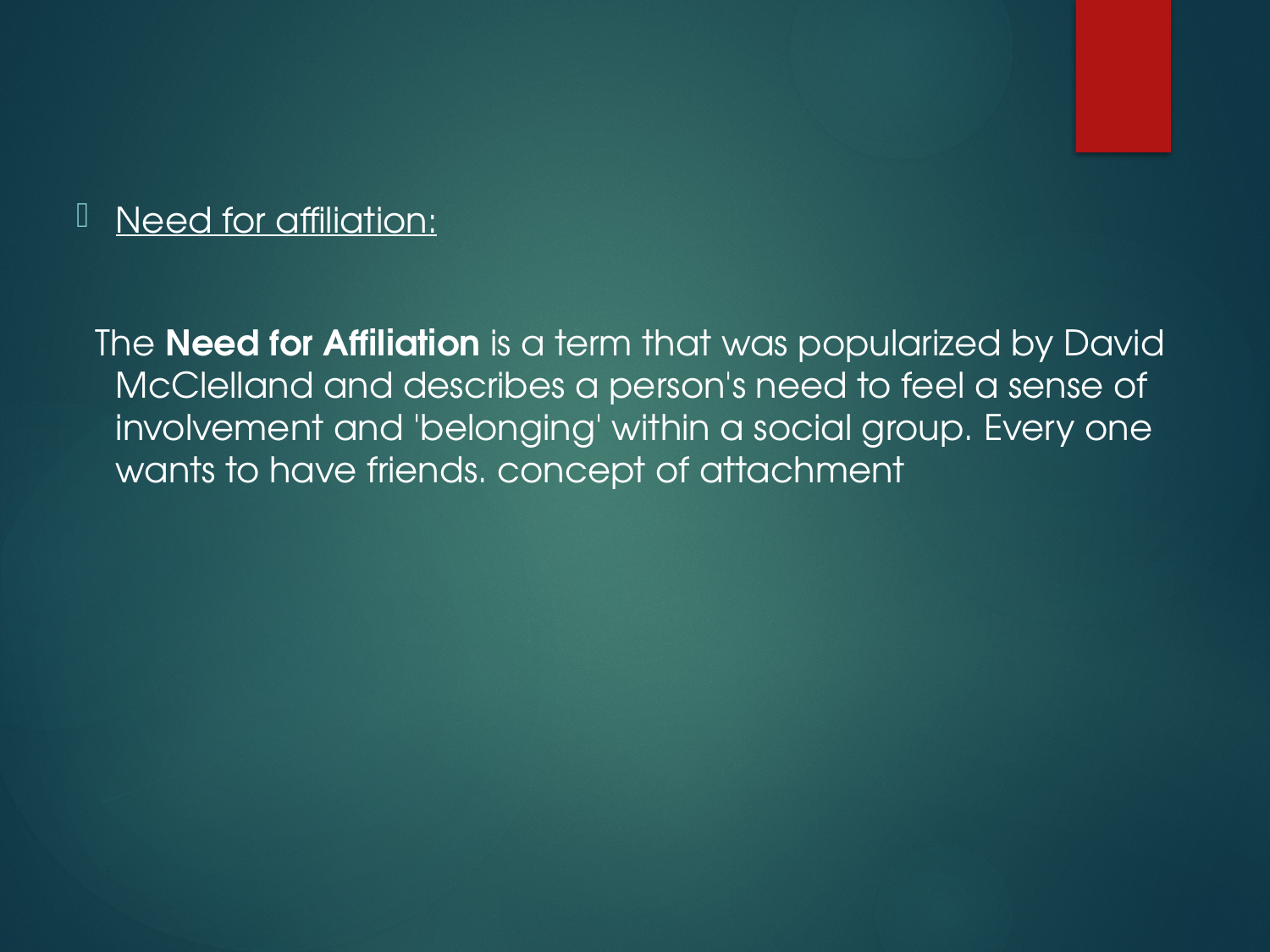

Need for affiliation:

  The Need for Affiliation is a term that was popularized by David McClelland and describes a person's need to feel a sense of involvement and 'belonging' within a social group. Every one wants to have friends. concept of attachment